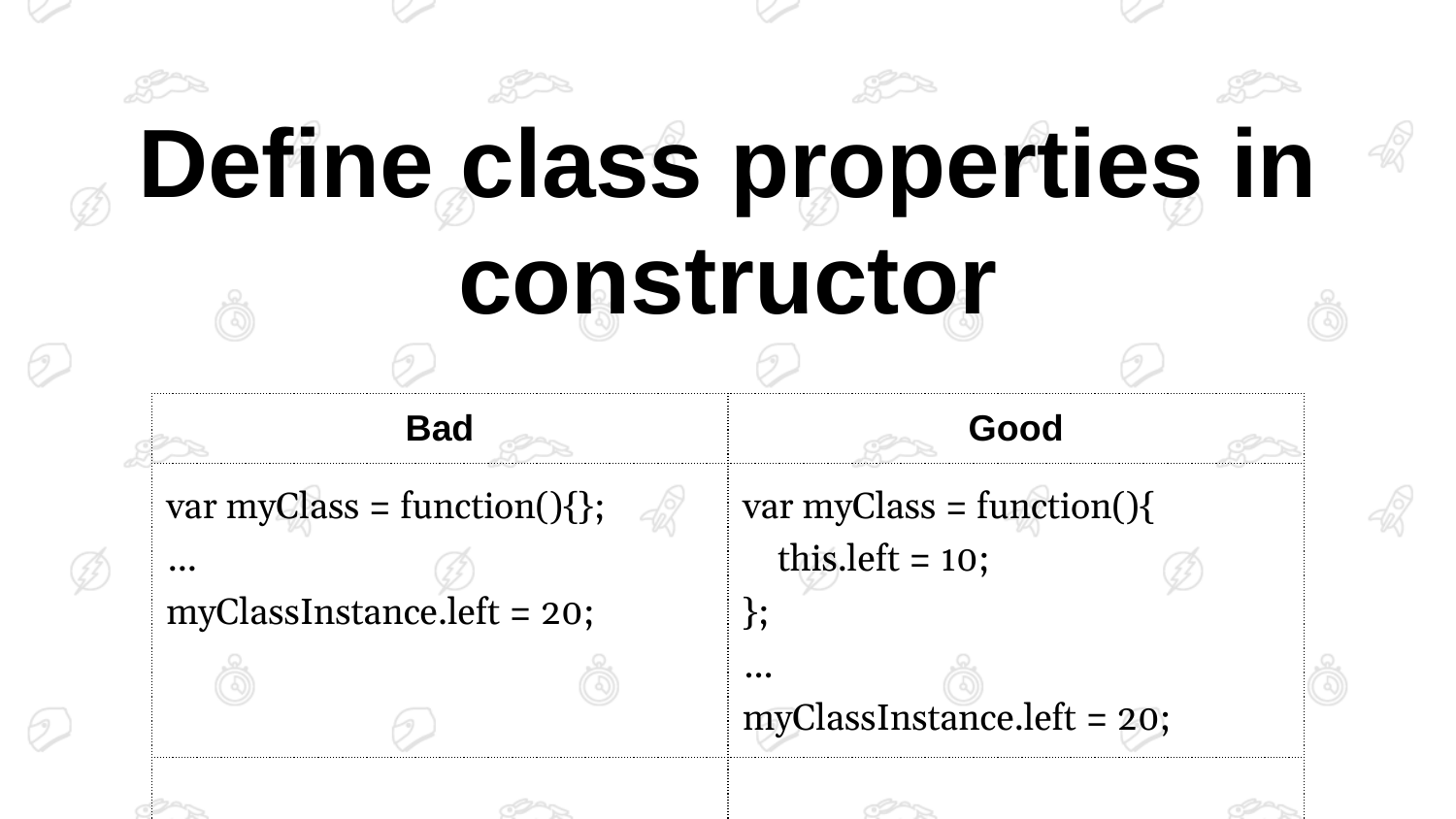

# Define class properties in constructor
| Bad | Good |
| --- | --- |
| var myClass = function(){}; … myClassInstance.left = 20; | var myClass = function(){ this.left = 10; }; … myClassInstance.left = 20; |
|  |  |